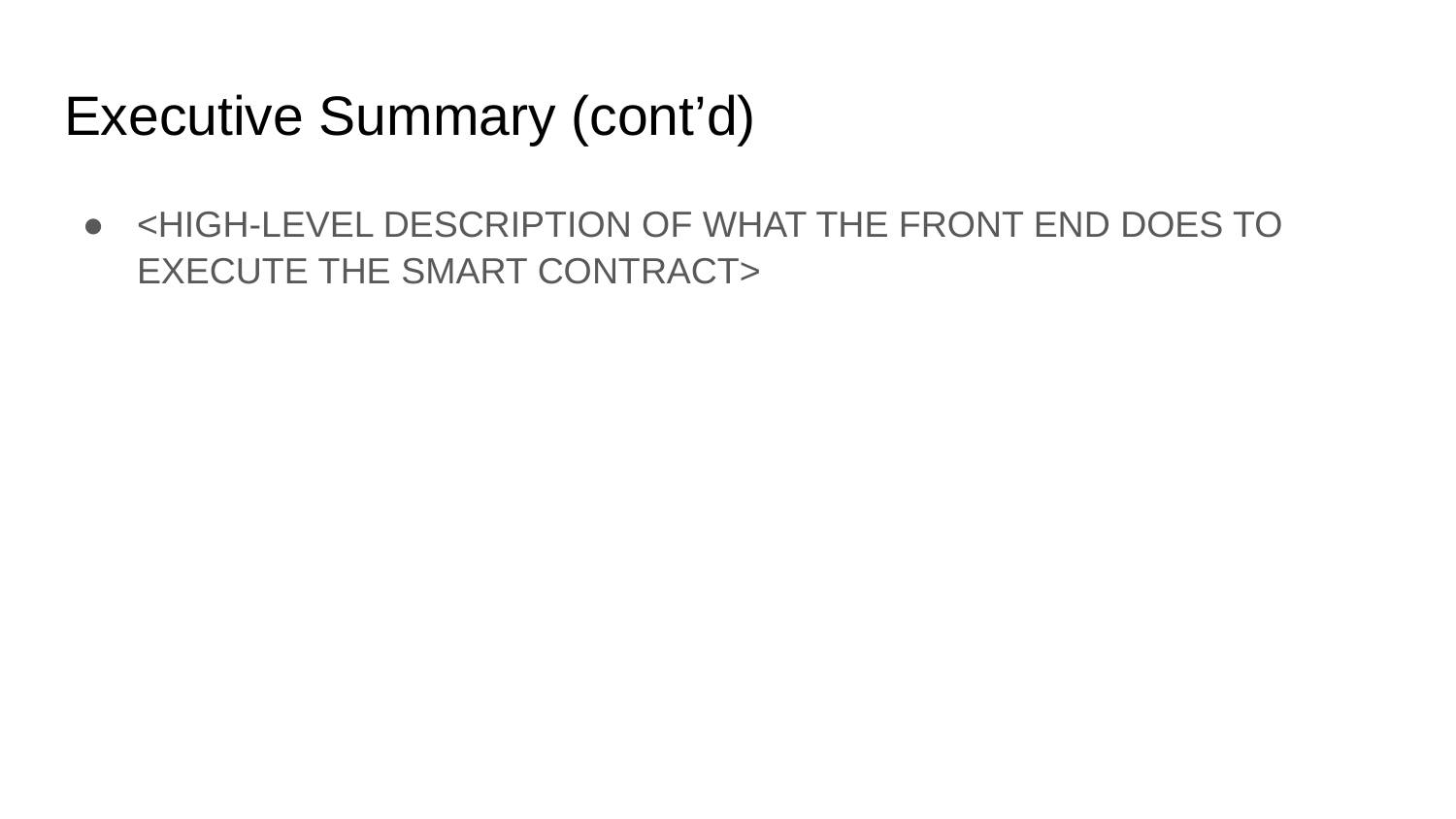

# Executive Summary (cont’d)
<HIGH-LEVEL DESCRIPTION OF WHAT THE FRONT END DOES TO EXECUTE THE SMART CONTRACT>